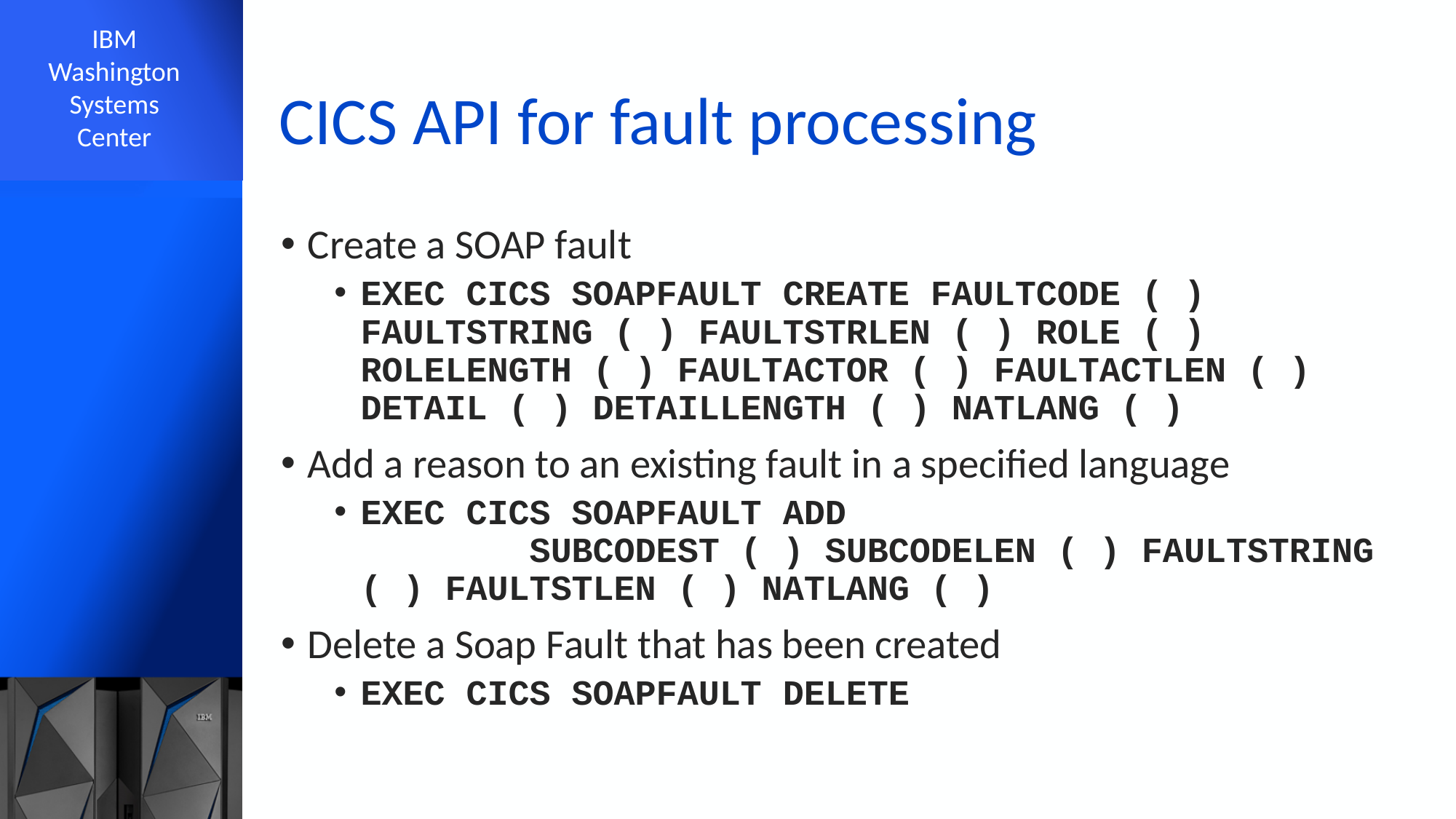

# CICS API for fault processing
Create a SOAP fault
EXEC CICS SOAPFAULT CREATE FAULTCODE ( )
FAULTSTRING ( ) FAULTSTRLEN ( ) ROLE ( )
ROLELENGTH ( ) FAULTACTOR ( ) FAULTACTLEN ( ) DETAIL ( ) DETAILLENGTH ( ) NATLANG ( )
Add a reason to an existing fault in a specified language
EXEC CICS SOAPFAULT ADD                                   SUBCODEST ( ) SUBCODELEN ( ) FAULTSTRING ( ) FAULTSTLEN ( ) NATLANG ( )
Delete a Soap Fault that has been created
EXEC CICS SOAPFAULT DELETE